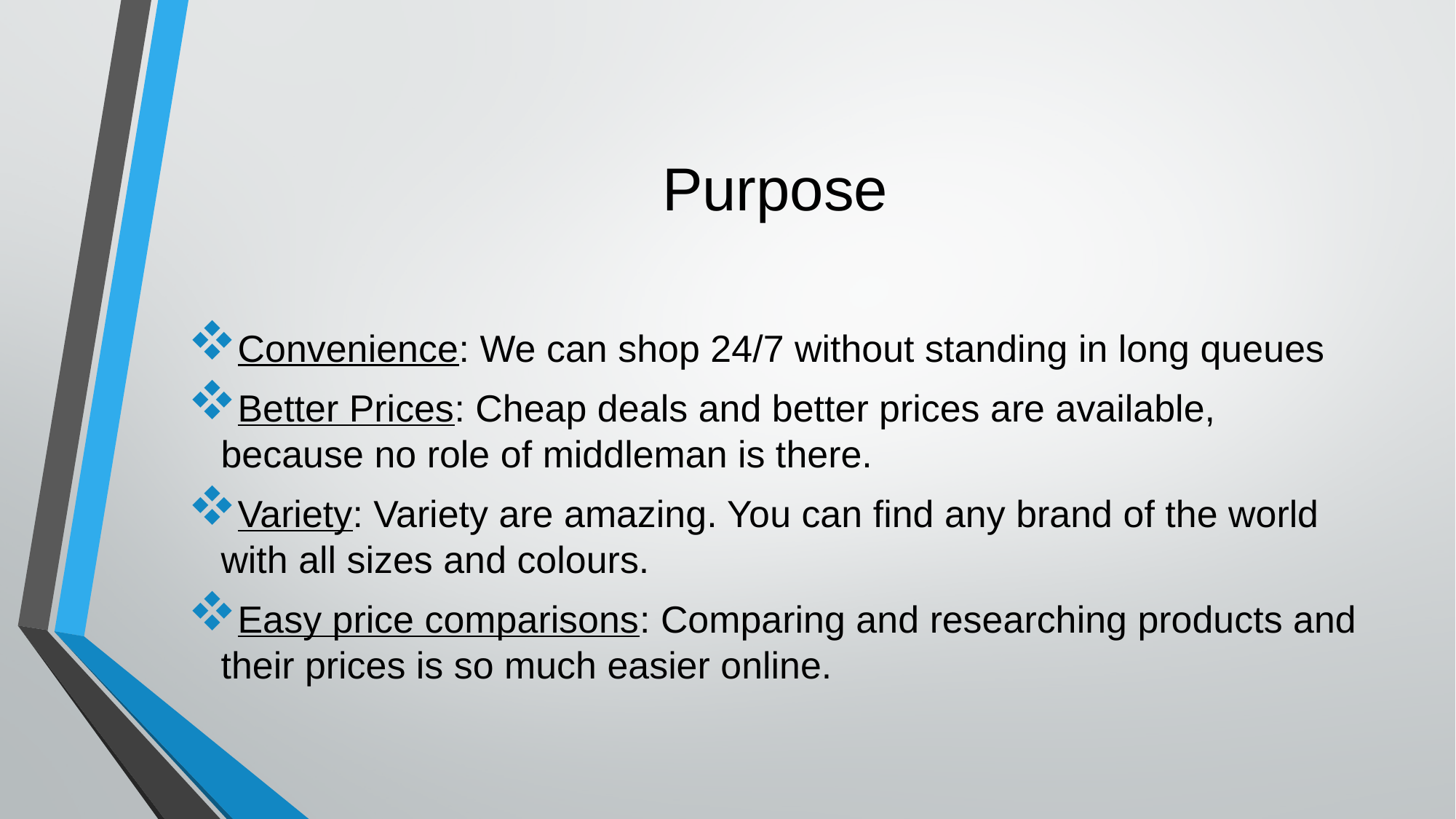

# Purpose
 Convenience: We can shop 24/7 without standing in long queues
 Better Prices: Cheap deals and better prices are available, because no role of middleman is there.
 Variety: Variety are amazing. You can find any brand of the world with all sizes and colours.
 Easy price comparisons: Comparing and researching products and their prices is so much easier online.